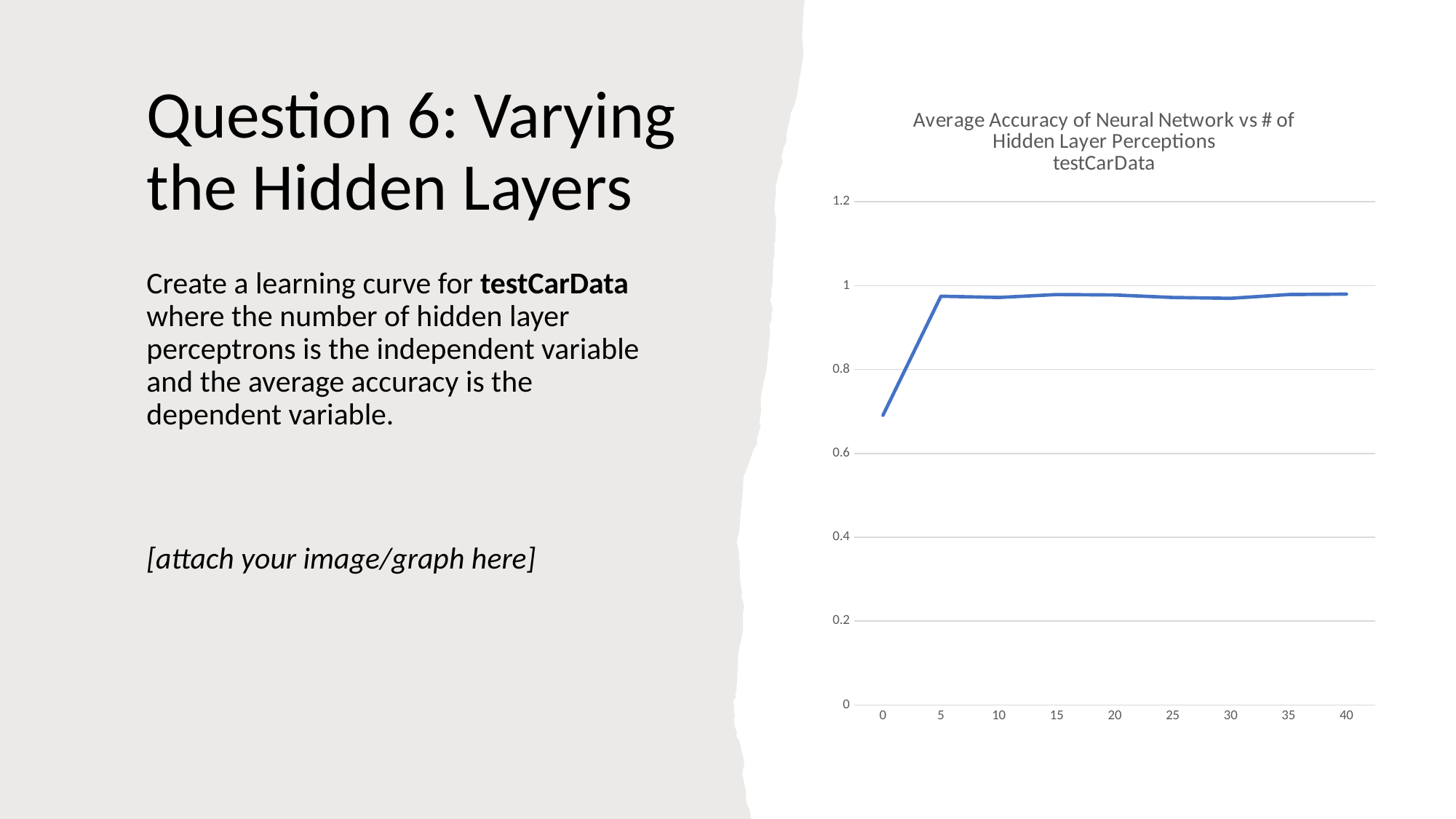

# Question 6: Varying the Hidden Layers

### Chart: Average Accuracy of Neural Network vs # of Hidden Layer Perceptions
testCarData

| Category |  |
|---|---|
| 0 | 0.691 |
| 5 | 0.975 |
| 10 | 0.972 |
| 15 | 0.979 |
| 20 | 0.978 |
| 25 | 0.972 |
| 30 | 0.97 |
| 35 | 0.979 |
| 40 | 0.98 |
Create a learning curve for testCarData where the number of hidden layer perceptrons is the independent variable and the average accuracy is the dependent variable.

[attach your image/graph here]